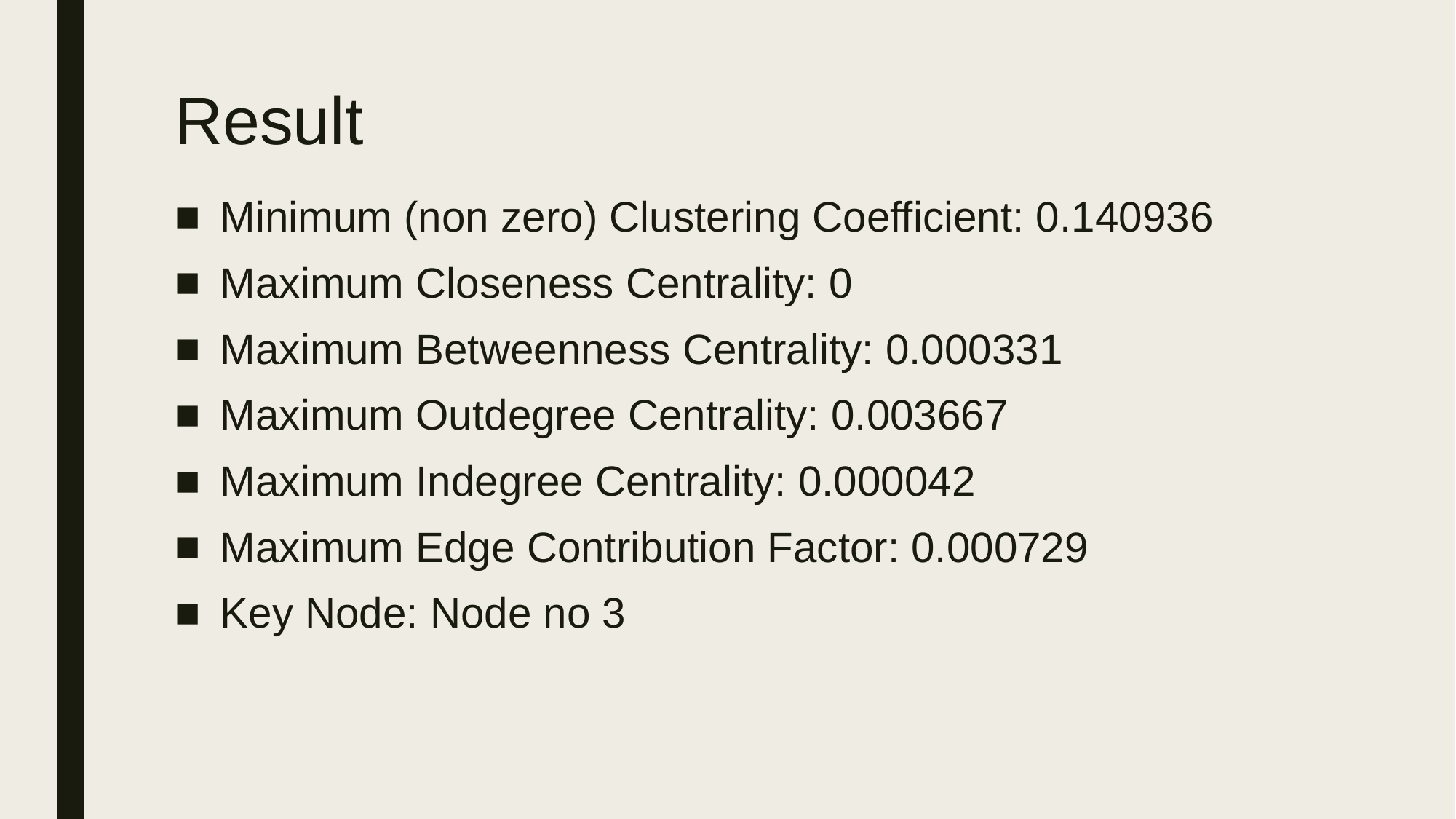

# Result
Minimum (non zero) Clustering Coefficient: 0.140936
Maximum Closeness Centrality: 0
Maximum Betweenness Centrality: 0.000331
Maximum Outdegree Centrality: 0.003667
Maximum Indegree Centrality: 0.000042
Maximum Edge Contribution Factor: 0.000729
Key Node: Node no 3